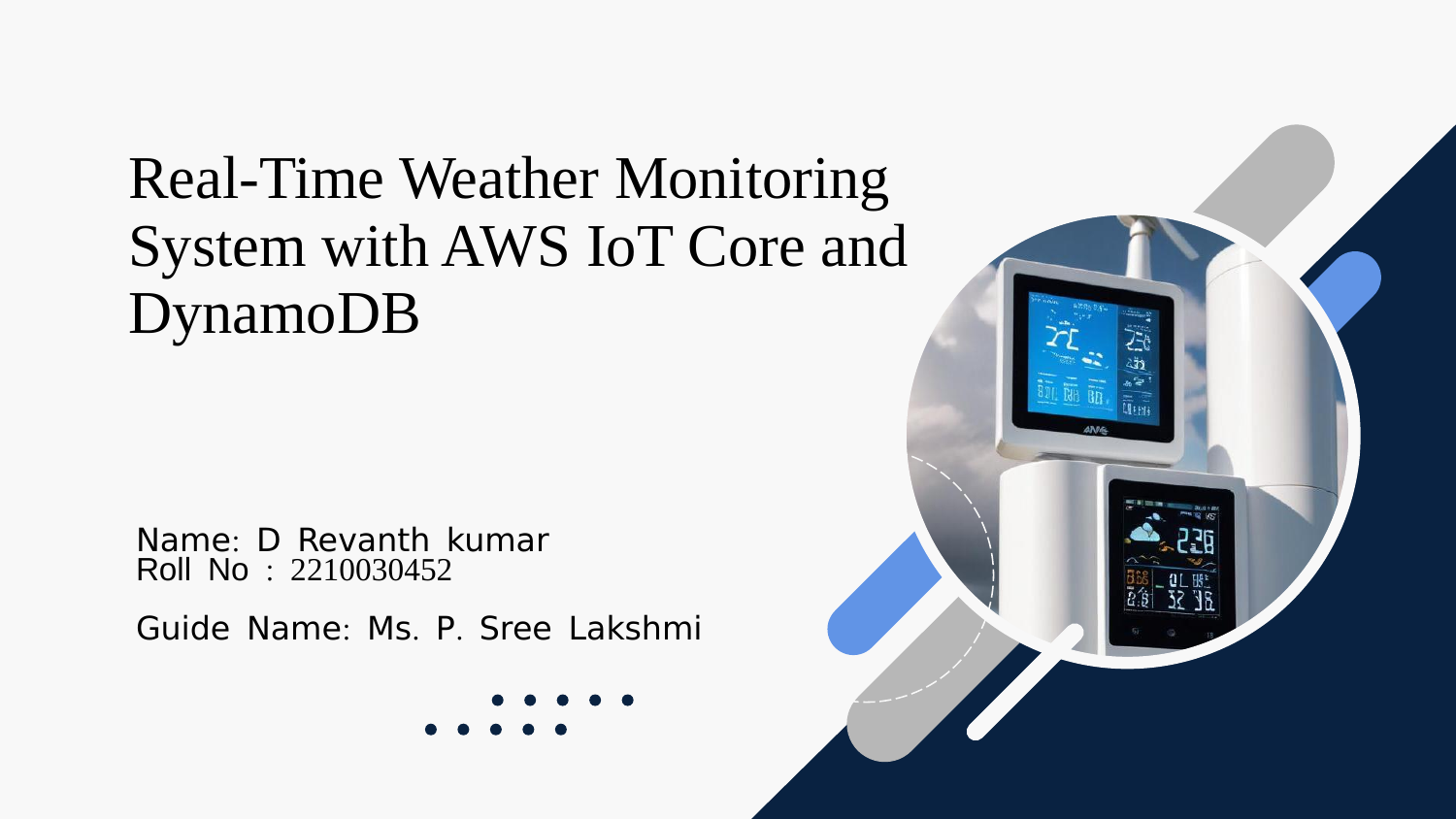

# Real-Time Weather Monitoring System with AWS IoT Core and DynamoDB

Name: D Revanth kumar
Roll No : 2210030452

Guide Name: Ms. P. Sree Lakshmi